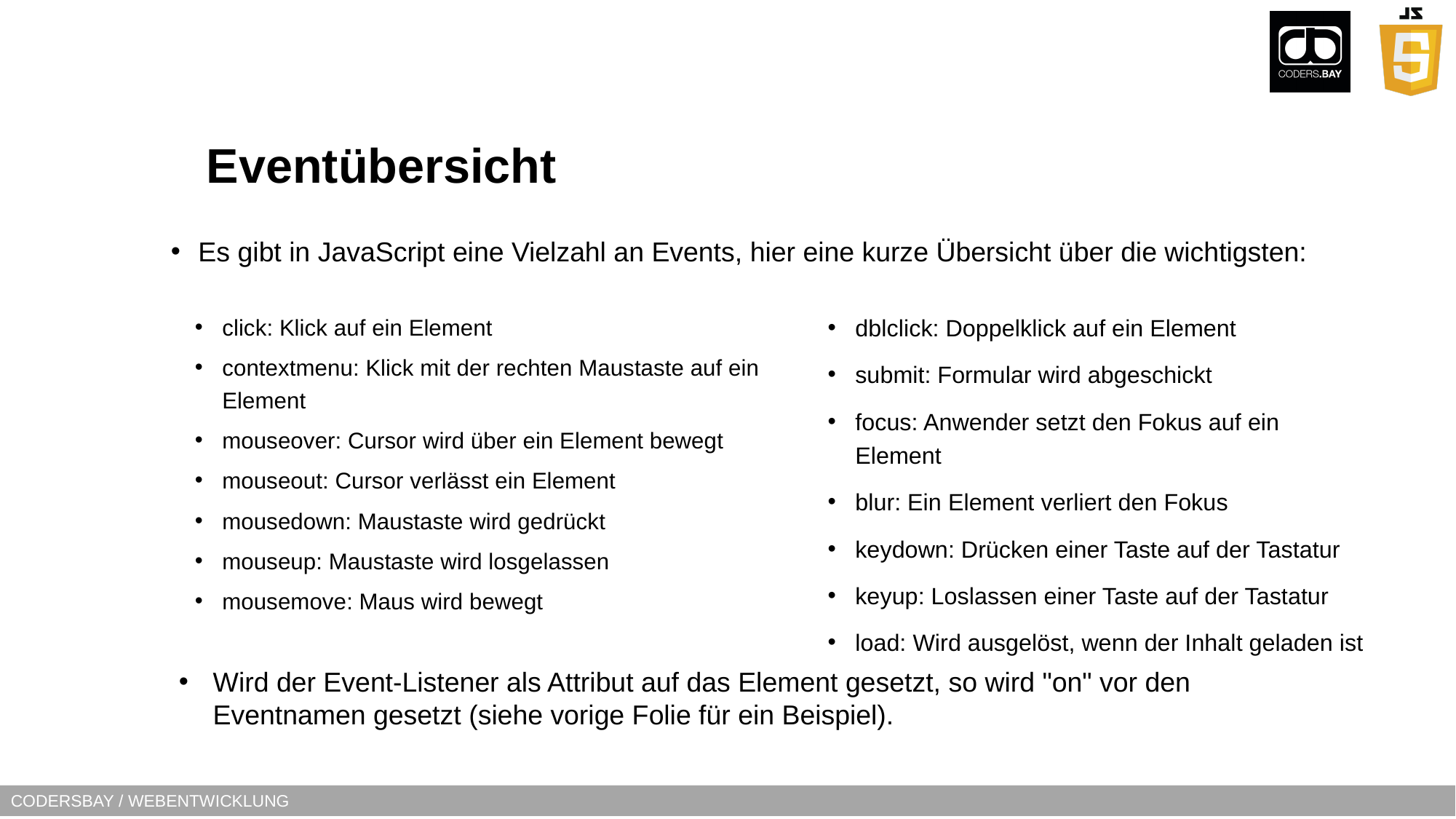

# Eventübersicht
Es gibt in JavaScript eine Vielzahl an Events, hier eine kurze Übersicht über die wichtigsten:

click: Klick auf ein Element
contextmenu: Klick mit der rechten Maustaste auf ein Element
mouseover: Cursor wird über ein Element bewegt
mouseout: Cursor verlässt ein Element
mousedown: Maustaste wird gedrückt
mouseup: Maustaste wird losgelassen
mousemove: Maus wird bewegt
dblclick: Doppelklick auf ein Element
submit: Formular wird abgeschickt
focus: Anwender setzt den Fokus auf ein Element
blur: Ein Element verliert den Fokus
keydown: Drücken einer Taste auf der Tastatur
keyup: Loslassen einer Taste auf der Tastatur
load: Wird ausgelöst, wenn der Inhalt geladen ist
Wird der Event-Listener als Attribut auf das Element gesetzt, so wird "on" vor den Eventnamen gesetzt (siehe vorige Folie für ein Beispiel).